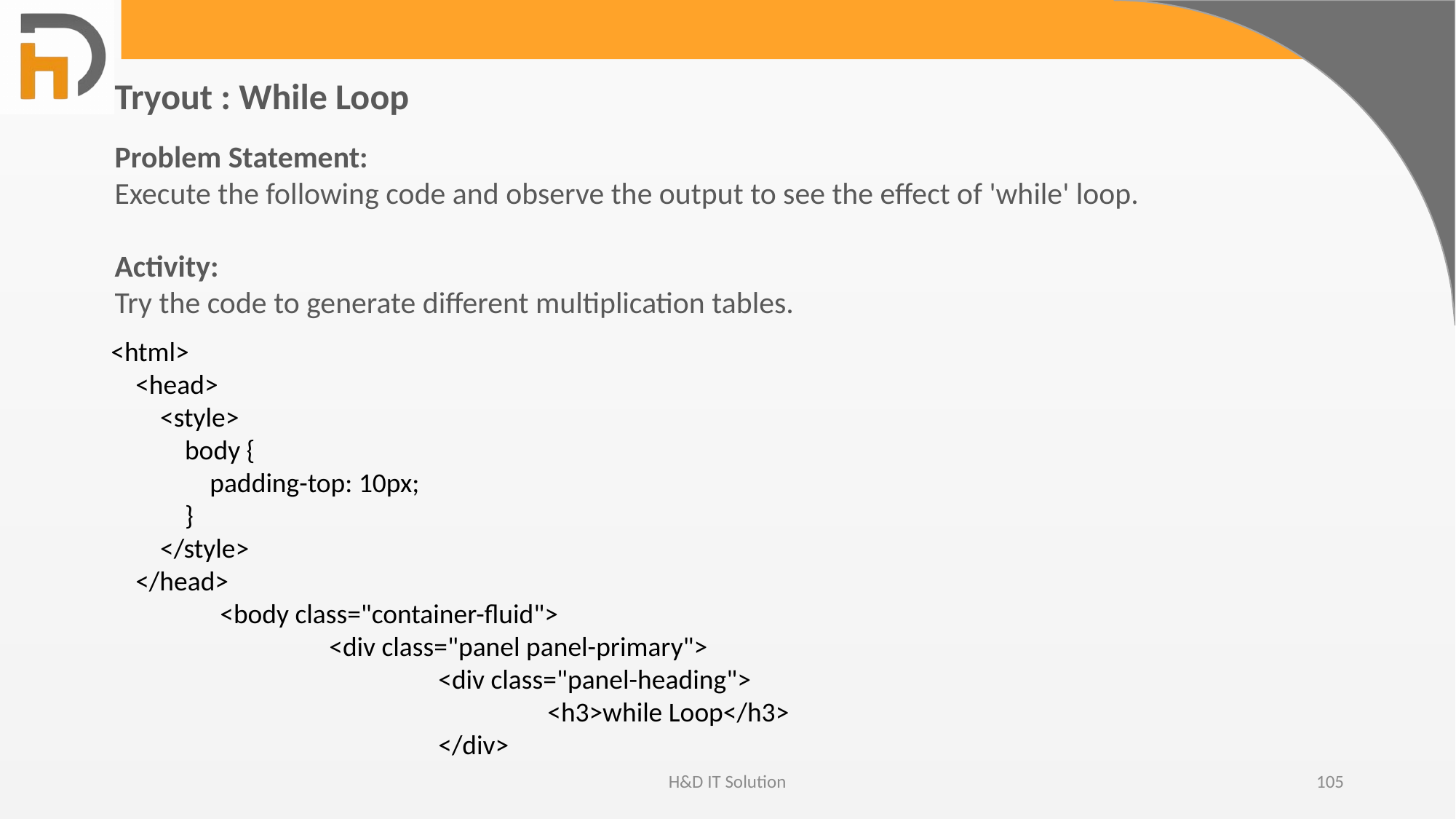

Tryout : While Loop
Problem Statement:
Execute the following code and observe the output to see the effect of 'while' loop.

Activity:
Try the code to generate different multiplication tables.
<html>
    <head>
        <style>
            body {
                padding-top: 10px;
            }
        </style>
    </head>
	<body class="container-fluid">
		<div class="panel panel-primary">
			<div class="panel-heading">
				<h3>while Loop</h3>
			</div>

H&D IT Solution
105